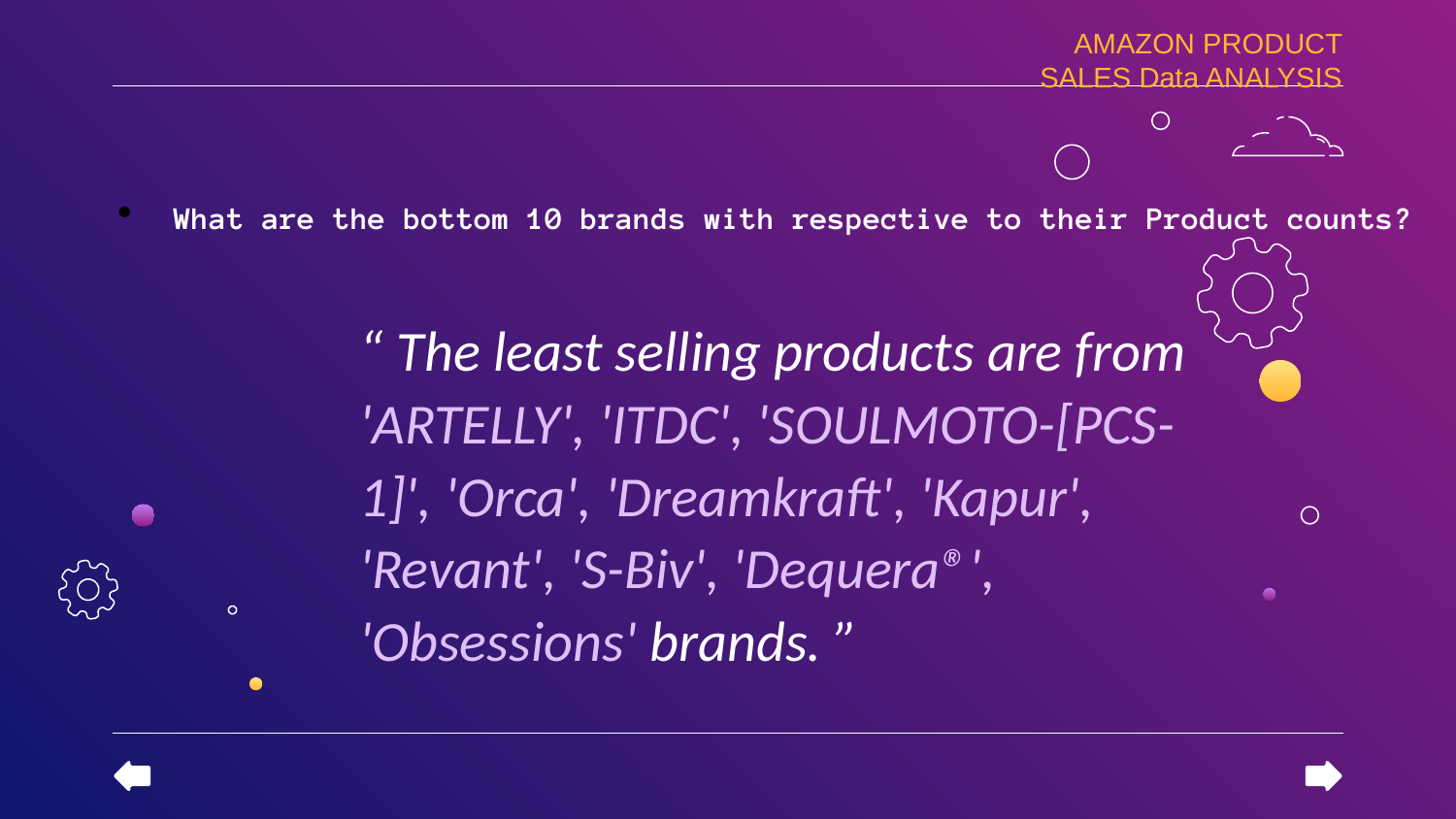

AMAZON PRODUCT SALES Data ANALYSIS

What are the bottom 10 brands with respective to their Product counts?

“ The least selling products are from  'ARTELLY', 'ITDC', 'SOULMOTO-[PCS-1]', 'Orca', 'Dreamkraft', 'Kapur', 'Revant', 'S-Biv', 'Dequera®', 'Obsessions' brands. ”